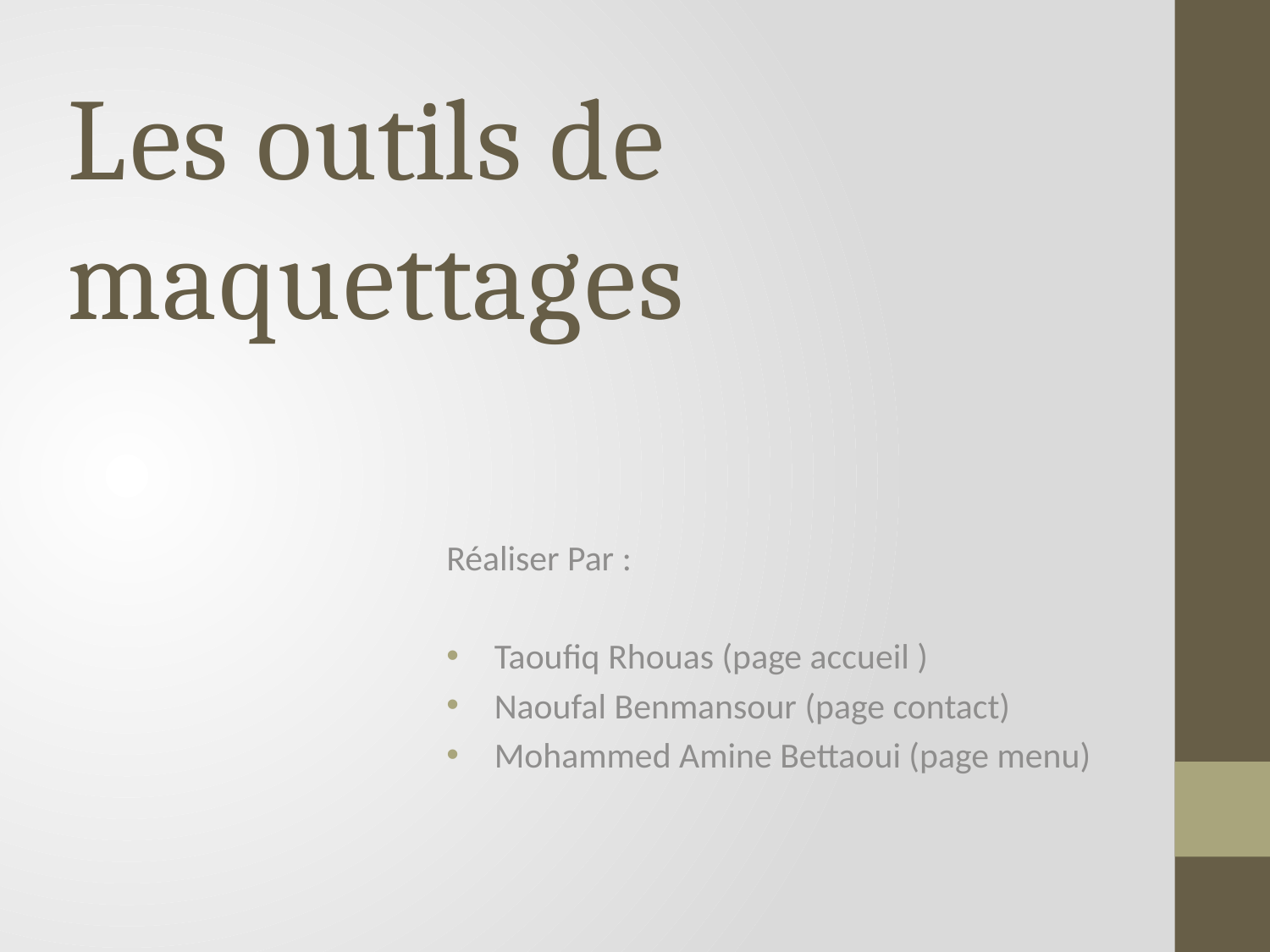

# Les outils de maquettages
Réaliser Par :

Taoufiq Rhouas (page accueil )
Naoufal Benmansour (page contact)
Mohammed Amine Bettaoui (page menu)